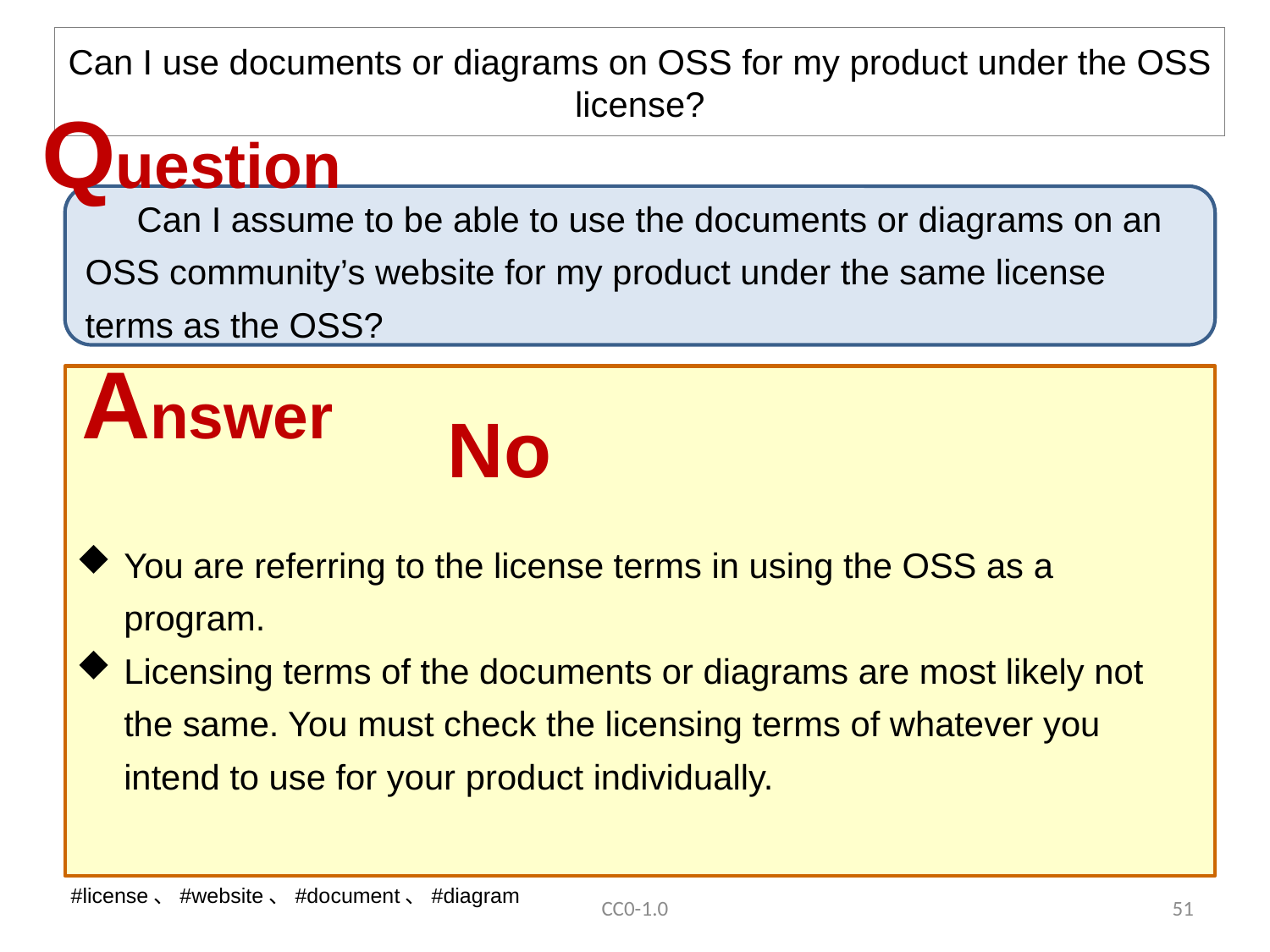

# Can I use documents or diagrams on OSS for my product under the OSS license?
Question
　 Can I assume to be able to use the documents or diagrams on an OSS community’s website for my product under the same license terms as the OSS?
Answer

No
You are referring to the license terms in using the OSS as a program.
Licensing terms of the documents or diagrams are most likely not the same. You must check the licensing terms of whatever you intend to use for your product individually.
#license、#website、#document、#diagram
CC0-1.0
51